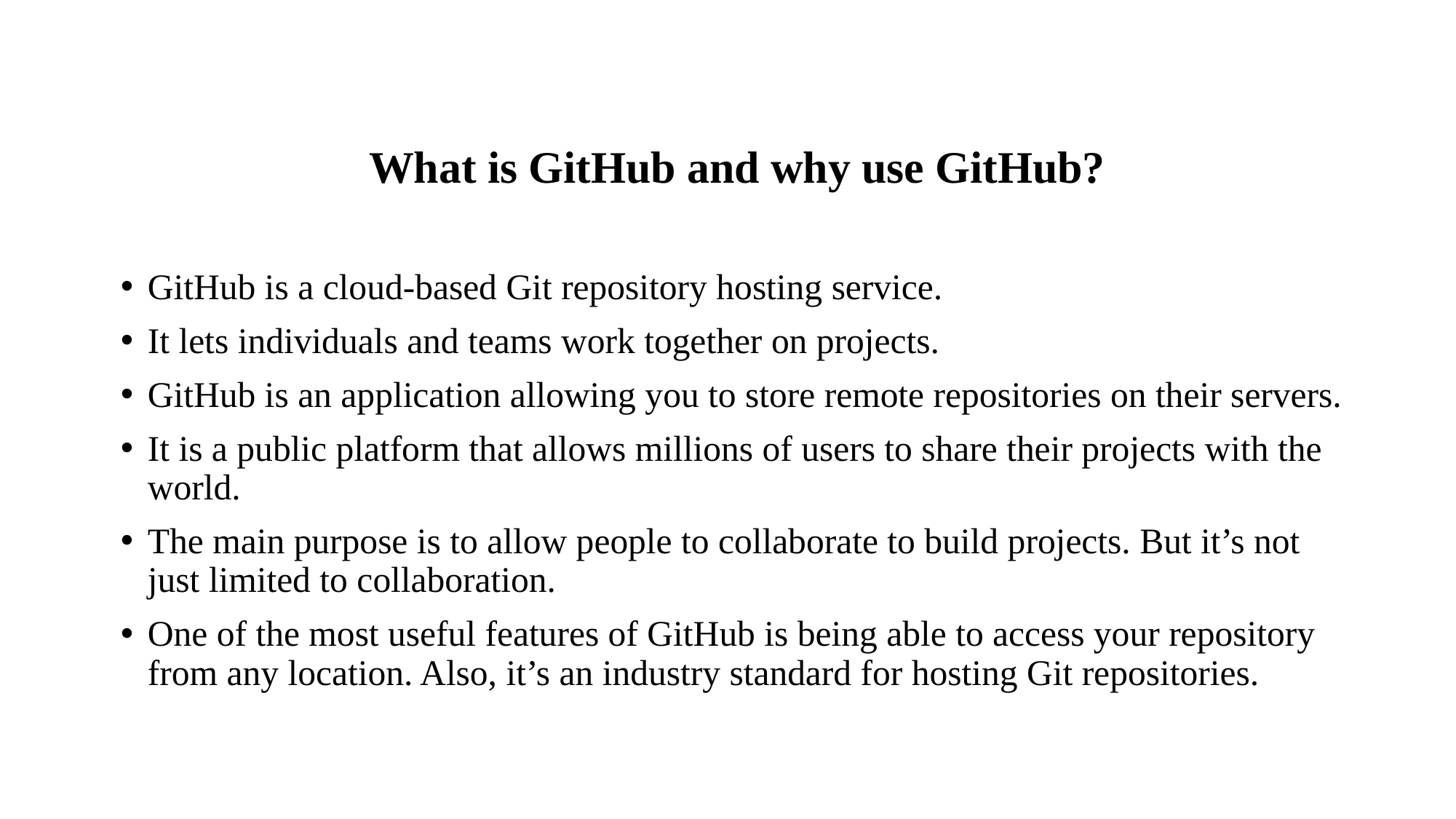

What is GitHub and why use GitHub?

GitHub is a cloud-based Git repository hosting service.
It lets individuals and teams work together on projects.
GitHub is an application allowing you to store remote repositories on their servers.
It is a public platform that allows millions of users to share their projects with the world.
The main purpose is to allow people to collaborate to build projects. But it’s not just limited to collaboration.
One of the most useful features of GitHub is being able to access your repository from any location. Also, it’s an industry standard for hosting Git repositories.